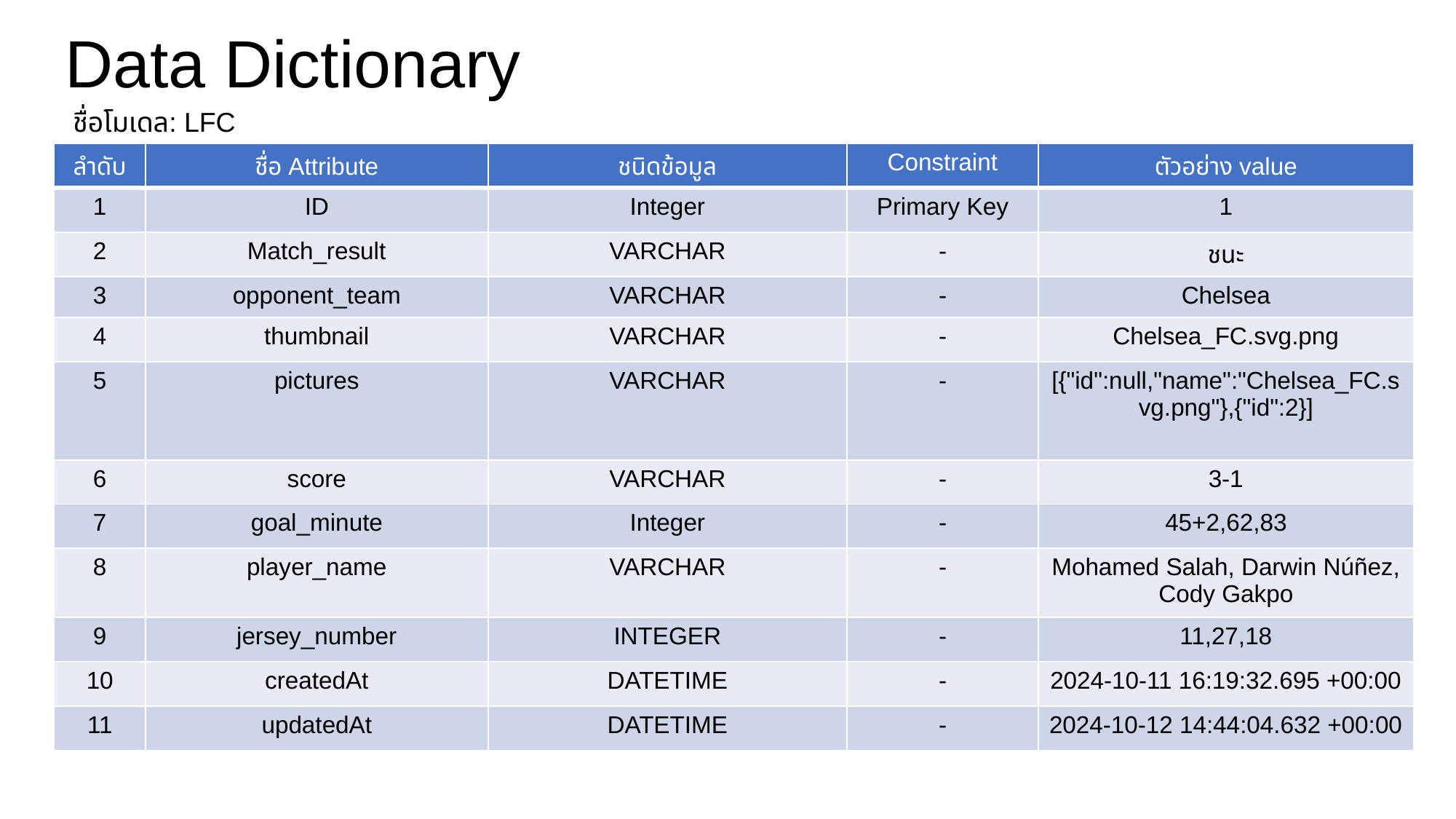

# Data Dictionary
ชื่อโมเดล: LFC
| ลำดับ | ชื่อ Attribute | ชนิดข้อมูล | Constraint | ตัวอย่าง value |
| --- | --- | --- | --- | --- |
| 1 | ID | Integer | Primary Key | 1 |
| 2 | Match\_result | VARCHAR | - | ชนะ |
| 3 | opponent\_team | VARCHAR | - | Chelsea |
| 4 | thumbnail | VARCHAR | - | Chelsea\_FC.svg.png |
| 5 | pictures | VARCHAR | - | [{"id":null,"name":"Chelsea\_FC.svg.png"},{"id":2}] |
| 6 | score | VARCHAR | - | 3-1 |
| 7 | goal\_minute | Integer | - | 45+2,62,83 |
| 8 | player\_name | VARCHAR | - | Mohamed Salah, Darwin Núñez, Cody Gakpo |
| 9 | jersey\_number | INTEGER | - | 11,27,18 |
| 10 | createdAt | DATETIME | - | 2024-10-11 16:19:32.695 +00:00 |
| 11 | updatedAt | DATETIME | - | 2024-10-12 14:44:04.632 +00:00 |